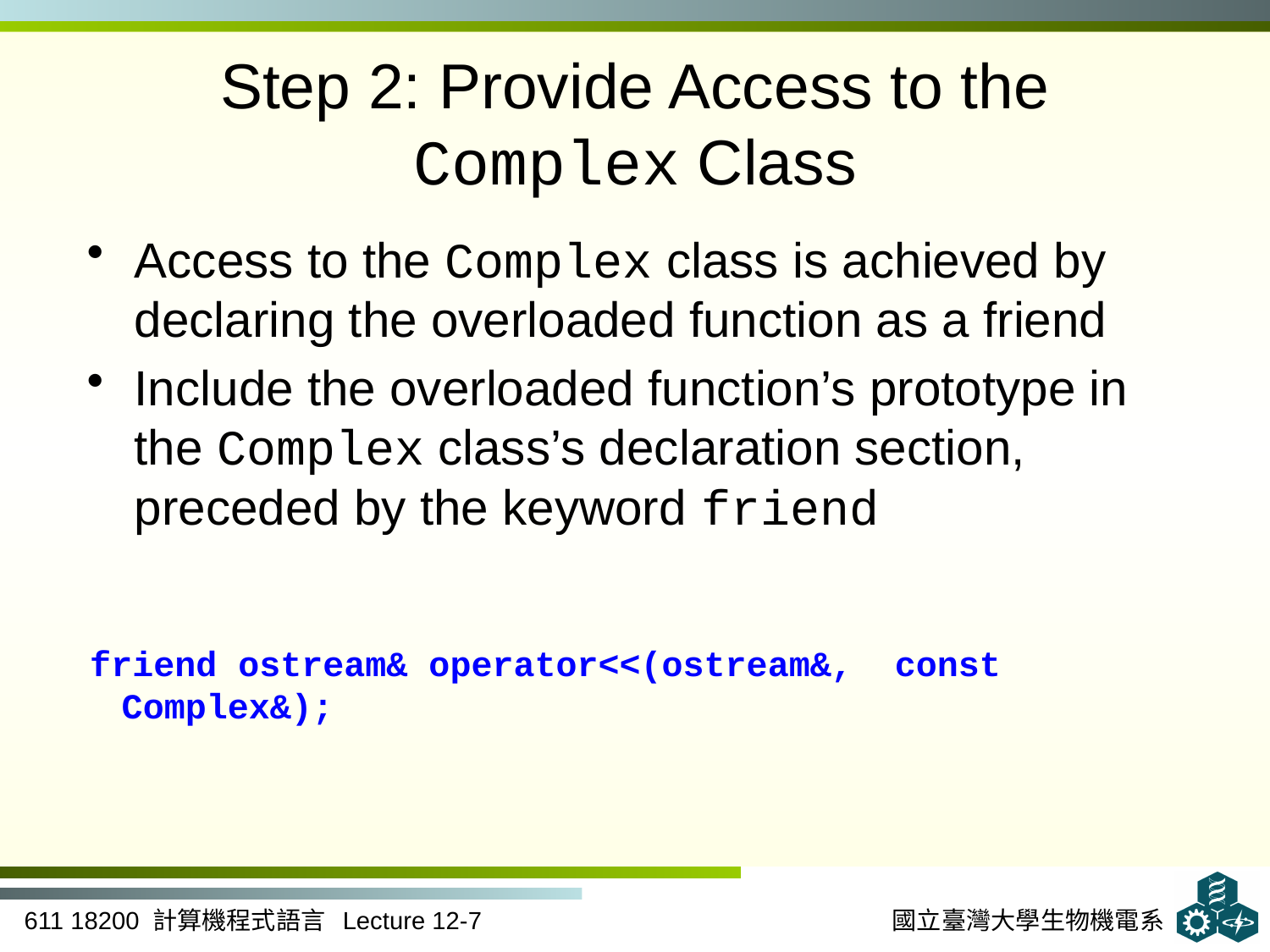

# Step 2: Provide Access to the Complex Class
Access to the Complex class is achieved by declaring the overloaded function as a friend
Include the overloaded function’s prototype in the Complex class’s declaration section, preceded by the keyword friend
friend ostream& operator<<(ostream&,  const Complex&);